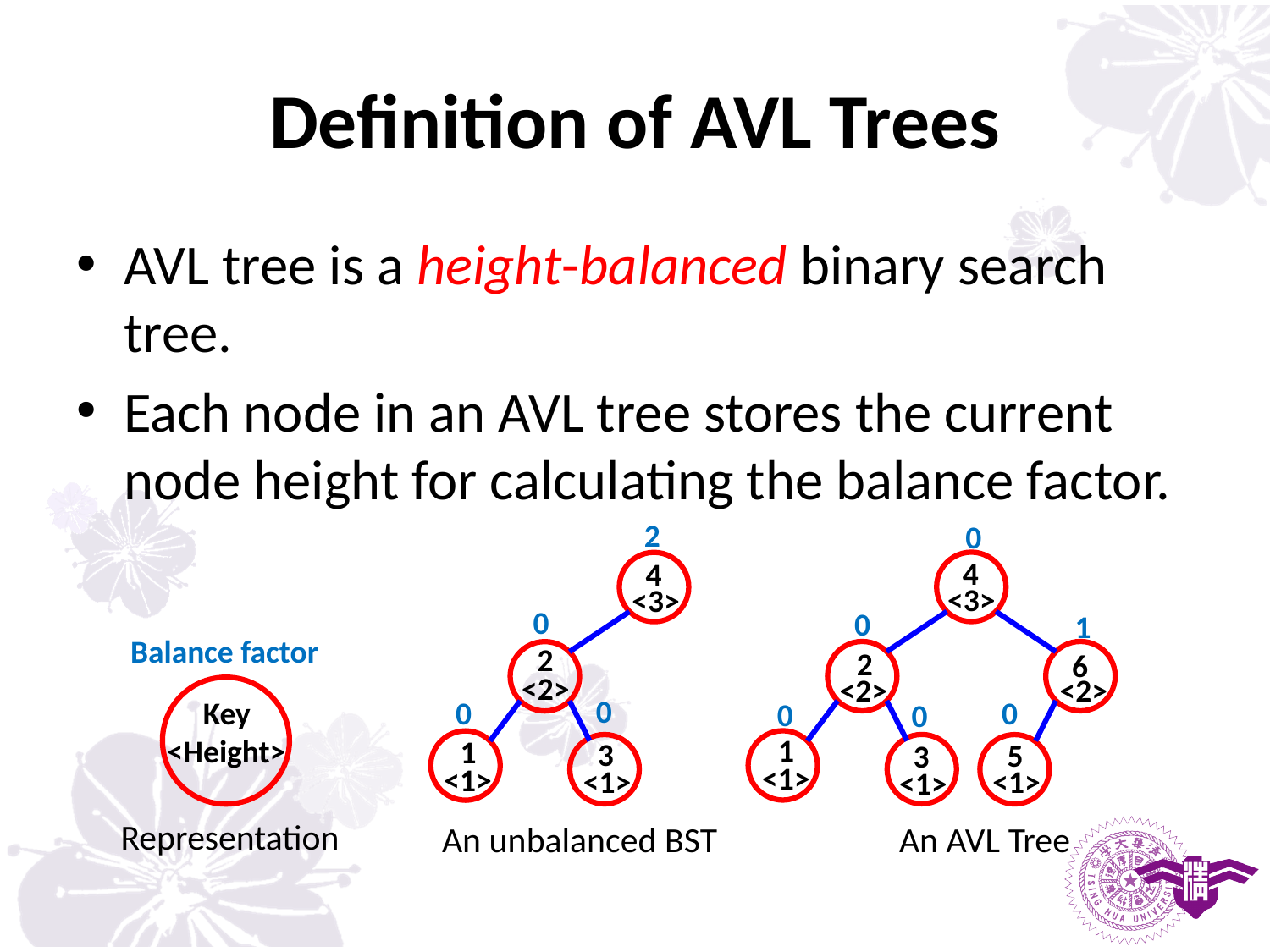

# Definition of AVL Trees
AVL tree is a height-balanced binary search tree.
Each node in an AVL tree stores the current node height for calculating the balance factor.
2
0
4

<3>
0
1
2
6

<2>
<2>
0
0
0
1
5
3

<1>
<1>
<1>
An AVL Tree
4

<3>
0
Balance factor
2

<2>
0
0
Key
<Height>

1
3

<1>
<1>
Representation
An unbalanced BST